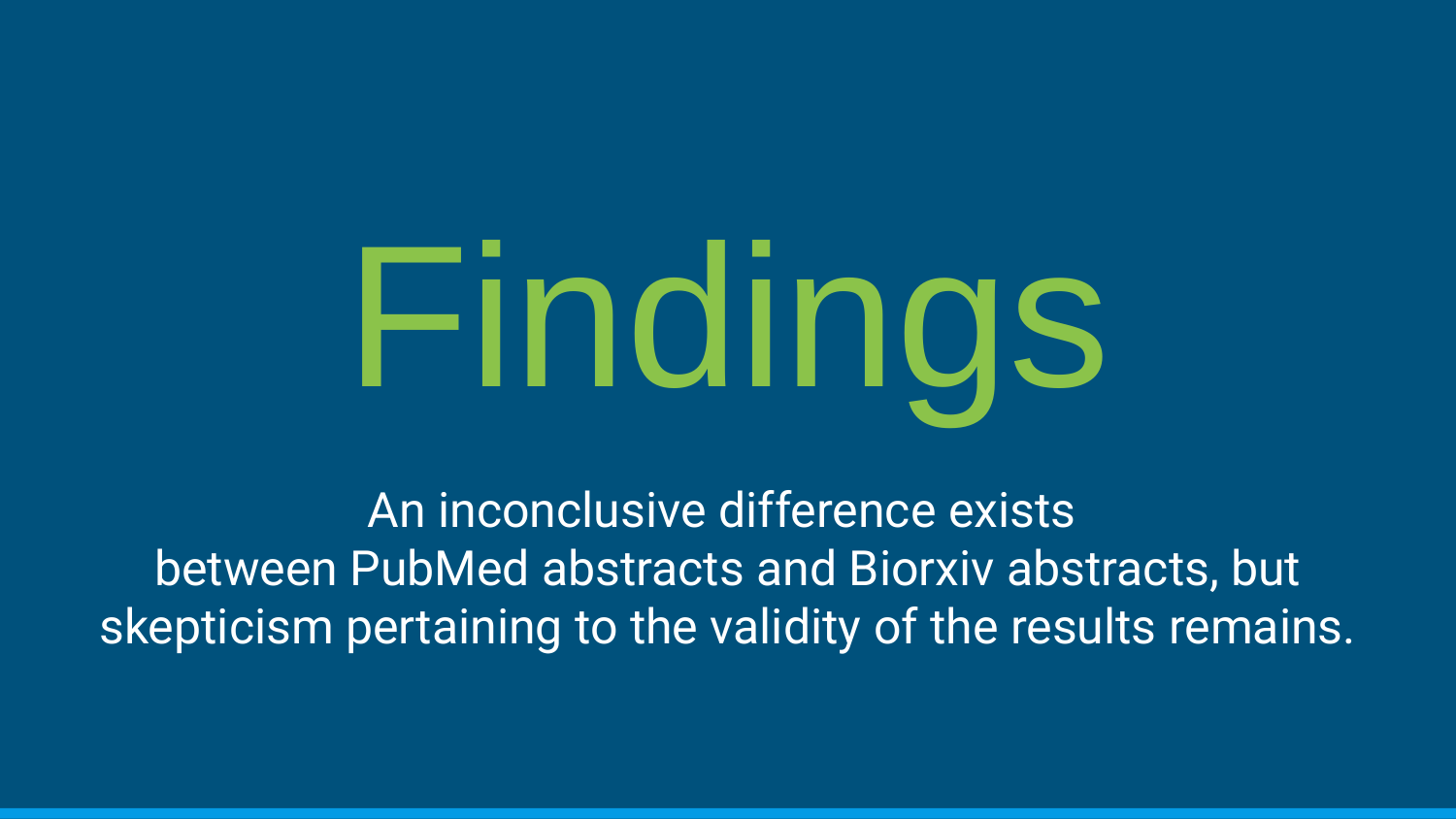

# Findings
An inconclusive difference exists
between PubMed abstracts and Biorxiv abstracts, but skepticism pertaining to the validity of the results remains.